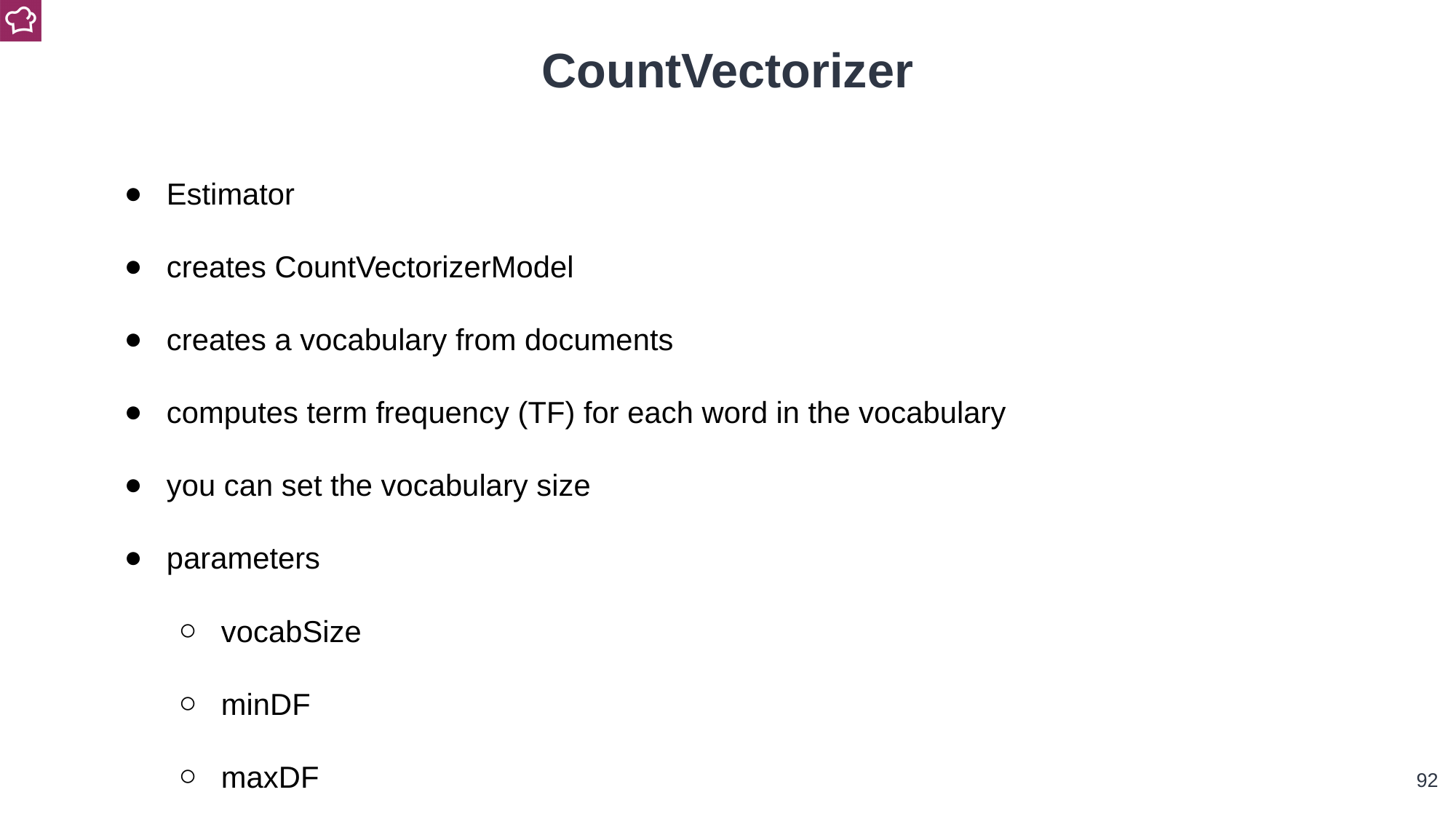

CountVectorizer
Estimator
creates CountVectorizerModel
creates a vocabulary from documents
computes term frequency (TF) for each word in the vocabulary
you can set the vocabulary size
parameters
vocabSize
minDF
maxDF
92